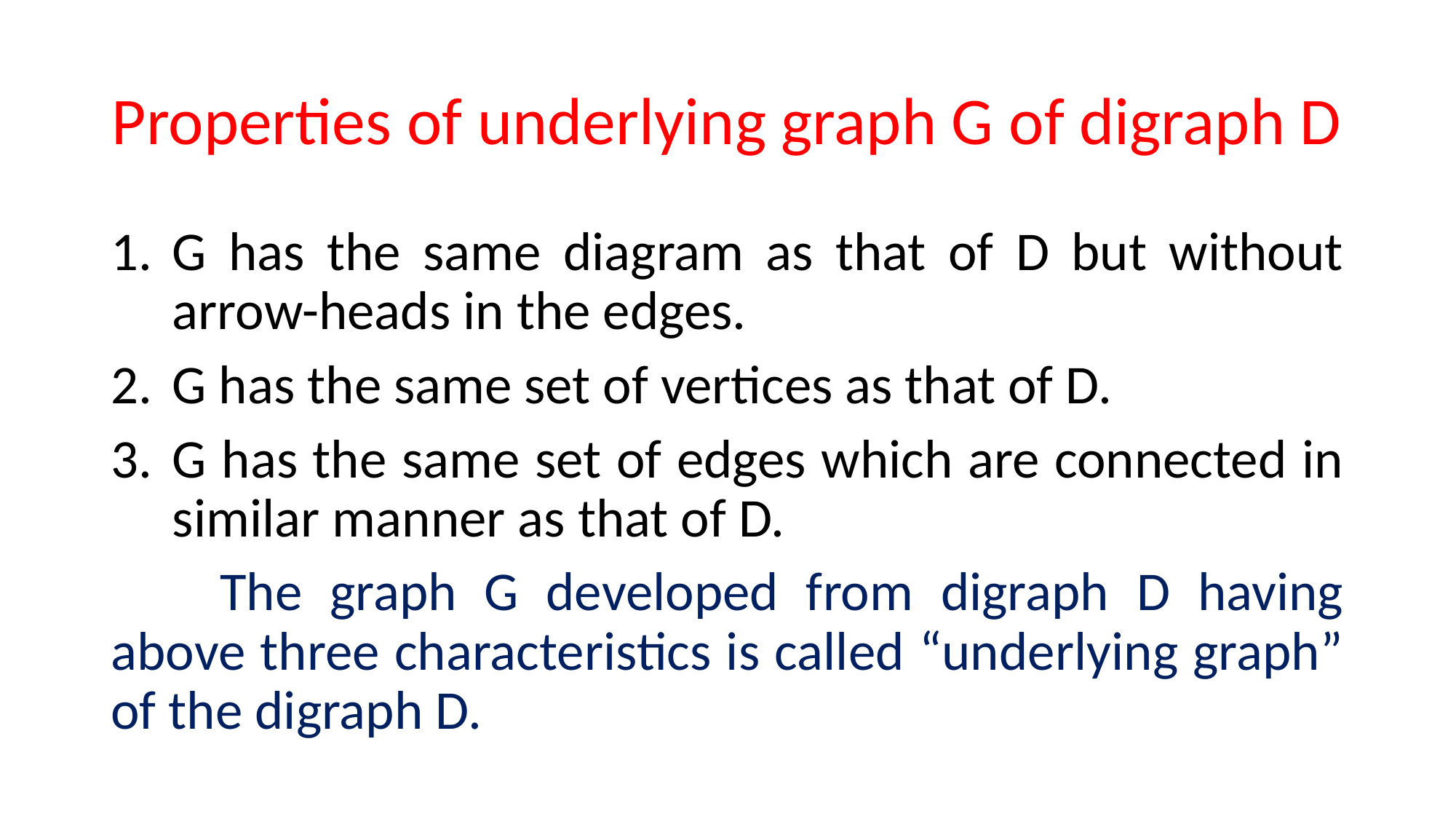

# Properties of underlying graph G of digraph D
G has the same diagram as that of D but without arrow-heads in the edges.
G has the same set of vertices as that of D.
G has the same set of edges which are connected in similar manner as that of D.
	The graph G developed from digraph D having above three characteristics is called “underlying graph” of the digraph D.